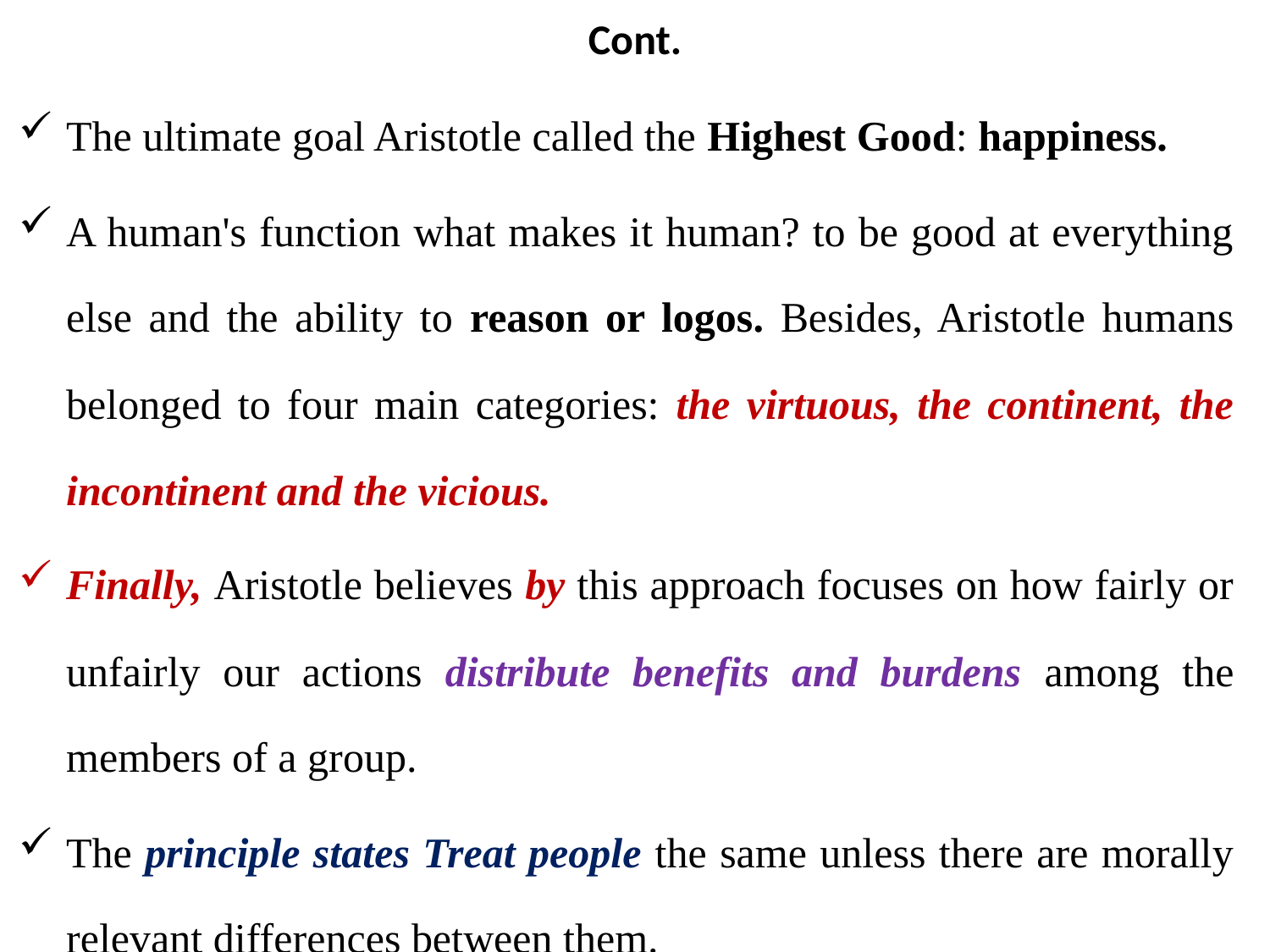

# Cont.
The ultimate goal Aristotle called the Highest Good: happiness.
A human's function what makes it human? to be good at everything else and the ability to reason or logos. Besides, Aristotle humans belonged to four main categories: the virtuous, the continent, the incontinent and the vicious.
Finally, Aristotle believes by this approach focuses on how fairly or unfairly our actions distribute benefits and burdens among the members of a group.
The principle states Treat people the same unless there are morally relevant differences between them.